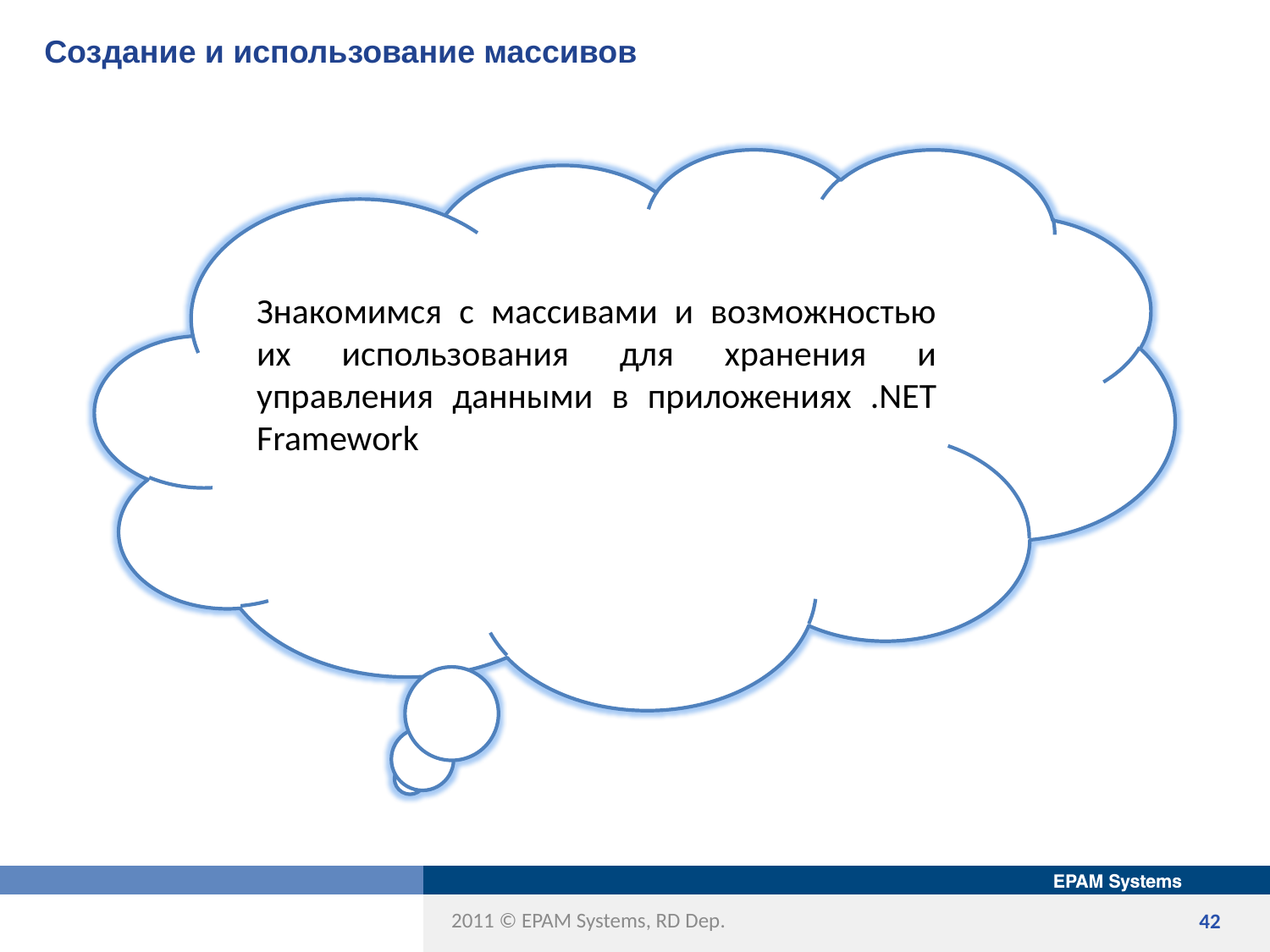

# Создание и использование массивов

Знакомимся с массивами и возможностью их использования для хранения и управления данными в приложениях .NET Framework